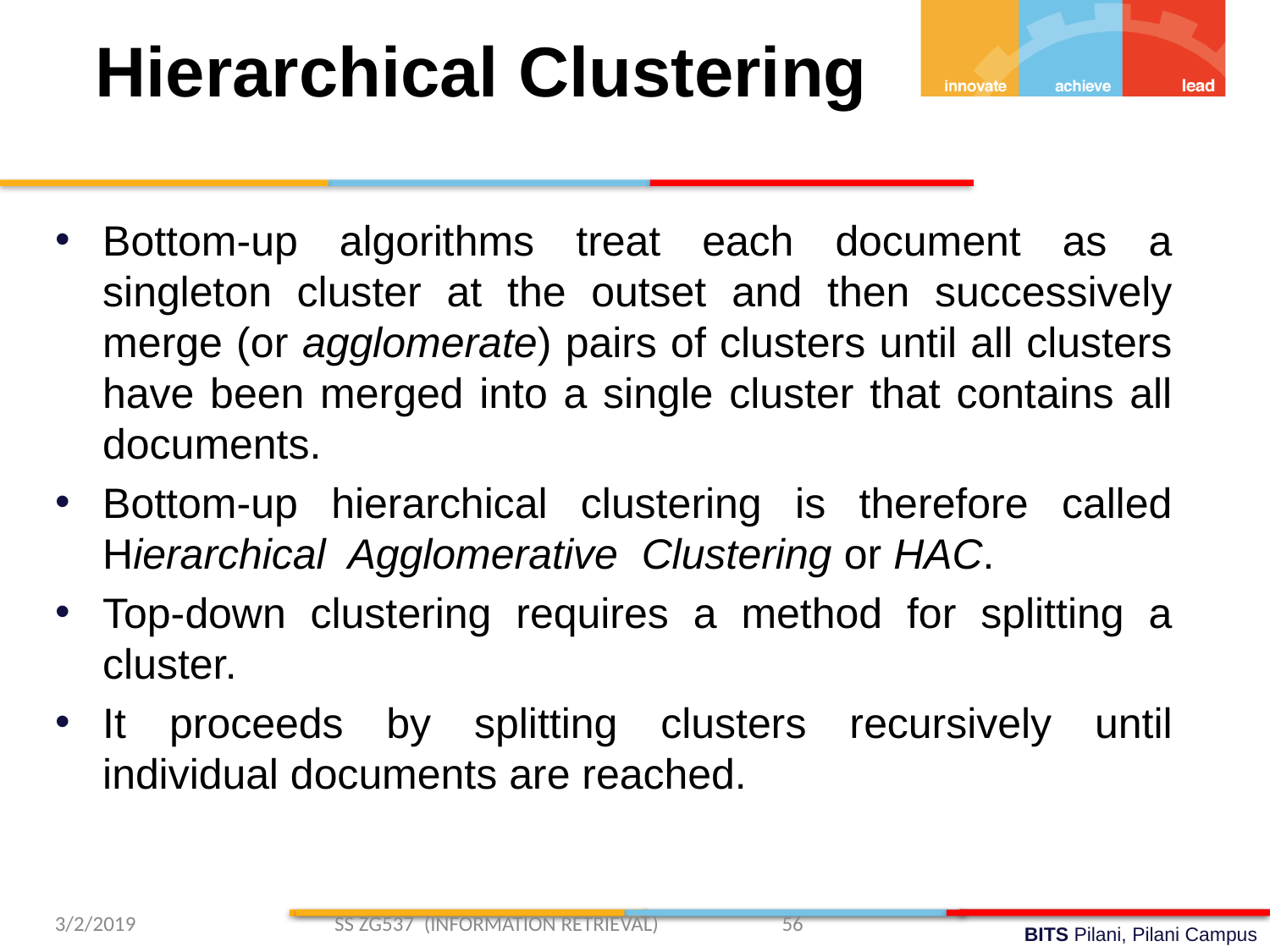

Hierarchical Clustering

Bottom-up algorithms treat each document as a singleton cluster at the outset and then successively merge (or agglomerate) pairs of clusters until all clusters have been merged into a single cluster that contains all documents.
Bottom-up hierarchical clustering is therefore called Hierarchical  Agglomerative  Clustering or HAC.
Top-down clustering requires a method for splitting a cluster.
It proceeds by splitting clusters recursively until individual documents are reached.
3/2/2019                                         SS ZG537  (INFORMATION RETRIEVAL)                         56